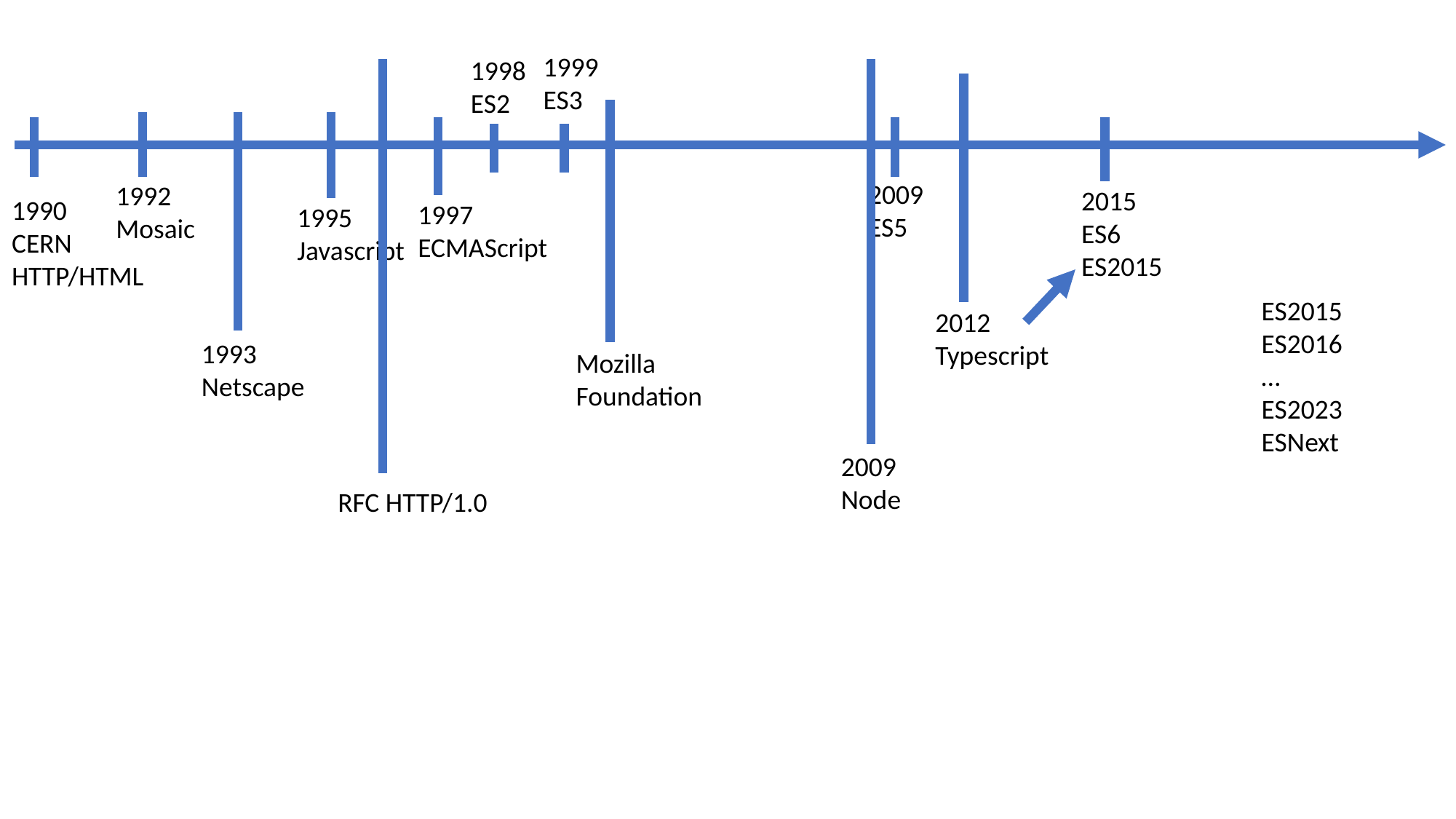

1999
ES3
1998
ES2
2009
ES5
1992
Mosaic
2015
ES6
ES2015
1990
CERN
HTTP/HTML
1997
ECMAScript
1995
Javascript
ES2015
ES2016
…
ES2023
ESNext
2012
Typescript
1993
Netscape
Mozilla
Foundation
2009
Node
RFC HTTP/1.0